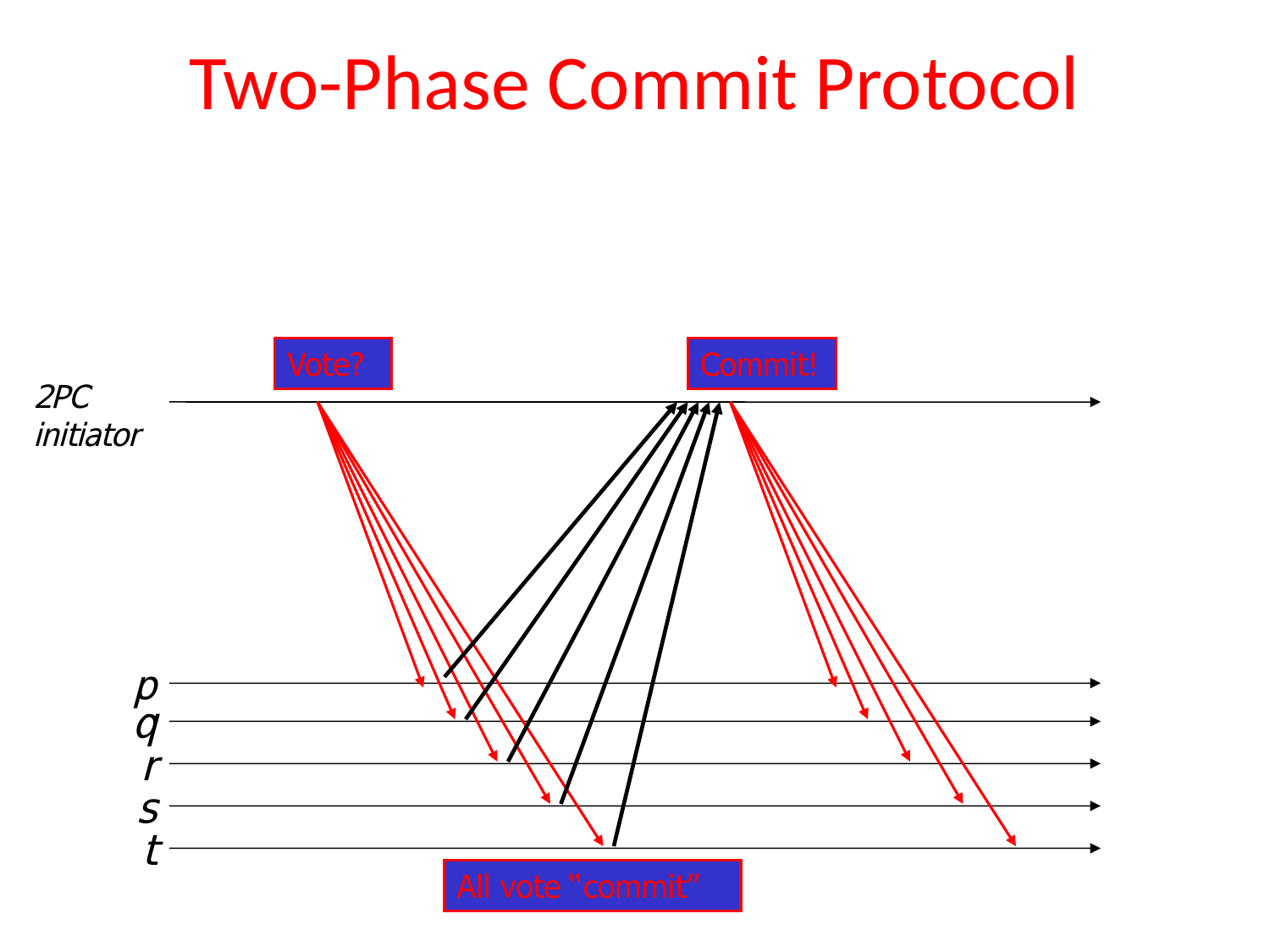

# Two-Phase Commit Protocol
Vote?
Commit!
2PC initiator

p

q

r

s

t

All vote “commit”